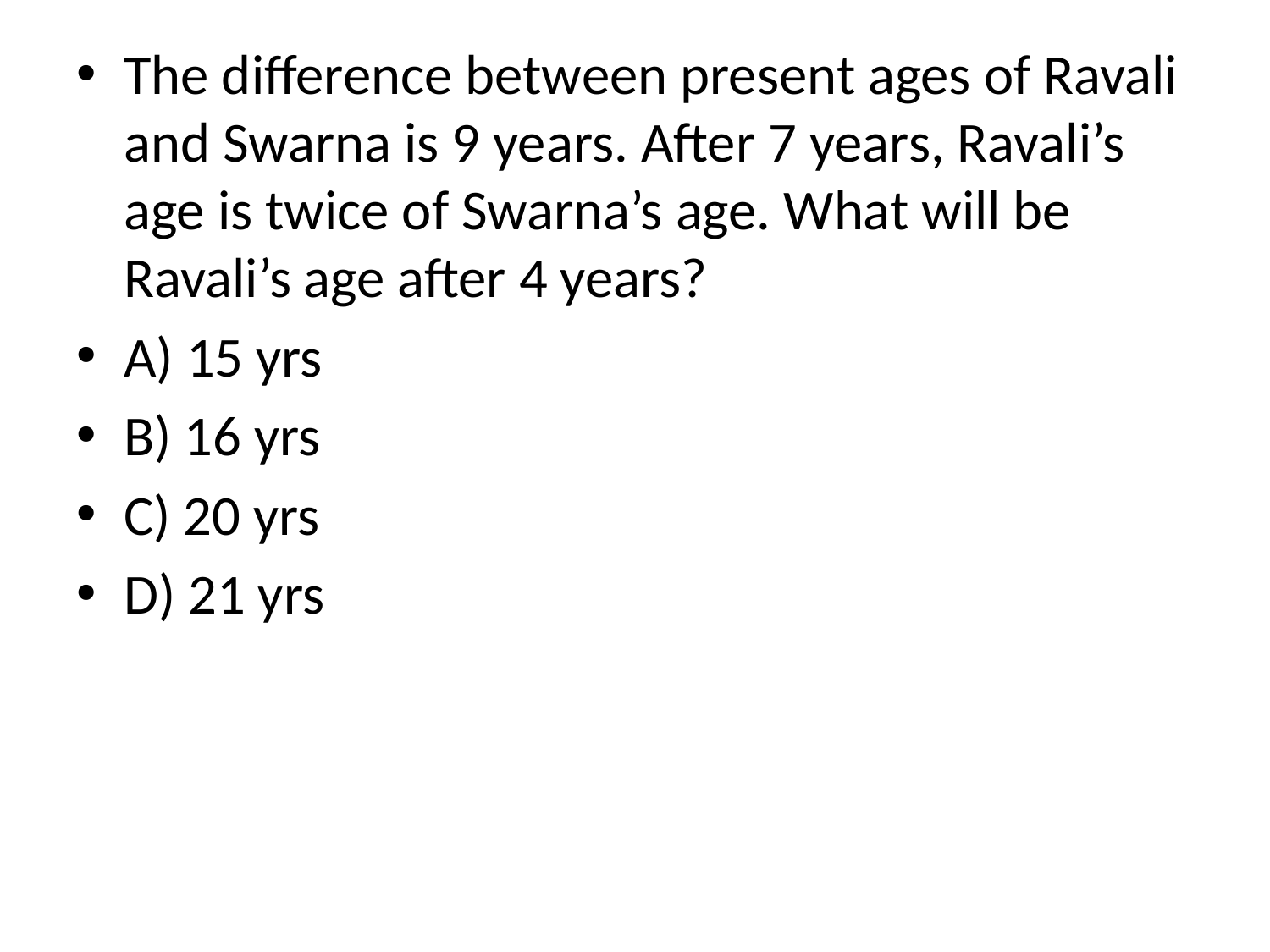

The difference between present ages of Ravali and Swarna is 9 years. After 7 years, Ravali’s age is twice of Swarna’s age. What will be Ravali’s age after 4 years?
A) 15 yrs
B) 16 yrs
C) 20 yrs
D) 21 yrs